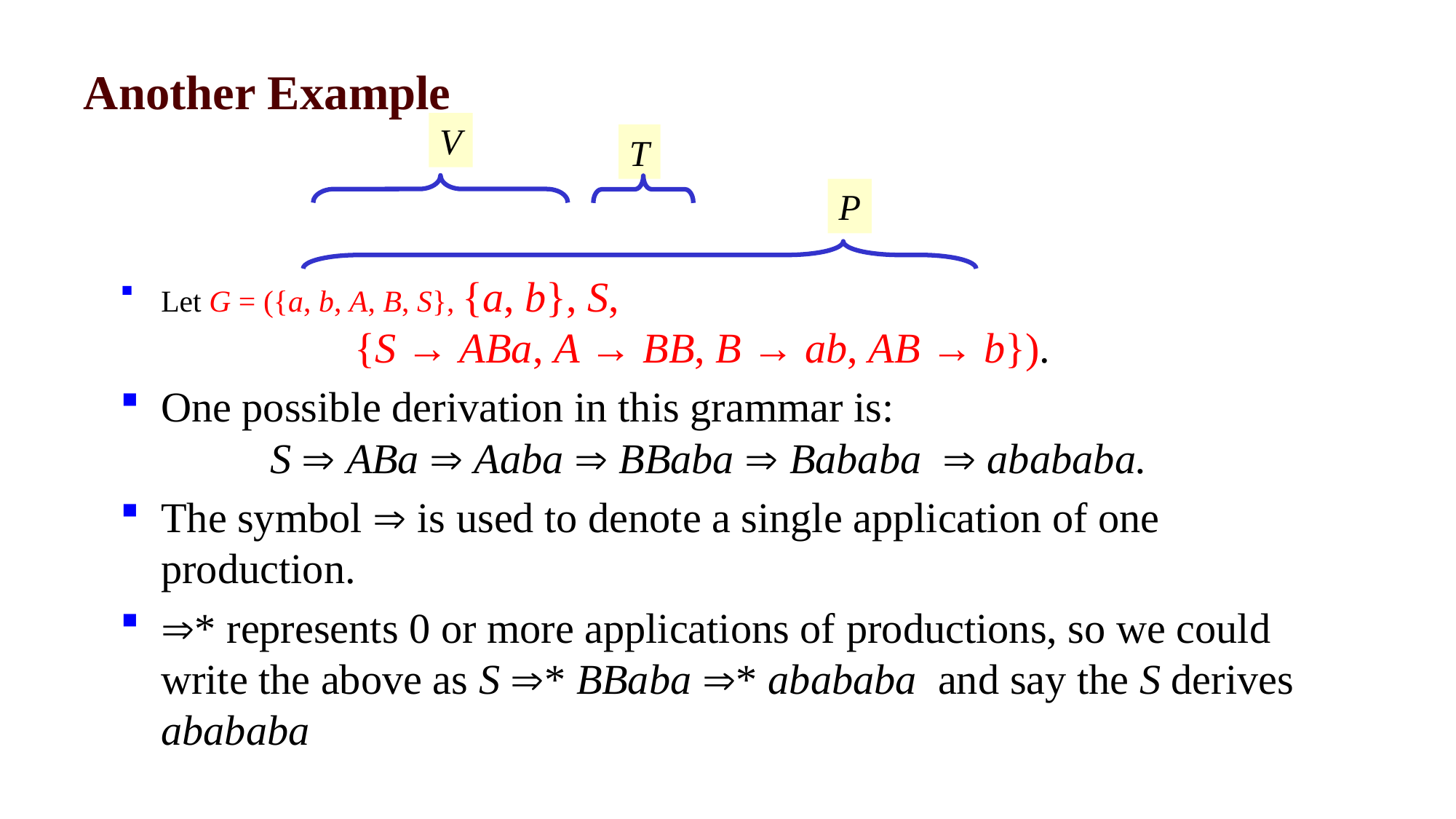

# Another Example

V
T

P
Let G = ({a, b, A, B, S}, {a, b}, S,
	        {S → ABa, A → BB, B → ab, AB → b}).
One possible derivation in this grammar is:
	S ⇒ ABa ⇒ Aaba ⇒ BBaba ⇒ Bababa  ⇒ abababa.
The symbol ⇒ is used to denote a single application of one production.
⇒* represents 0 or more applications of productions, so we could write the above as S ⇒* BBaba ⇒* abababa  and say the S derives abababa